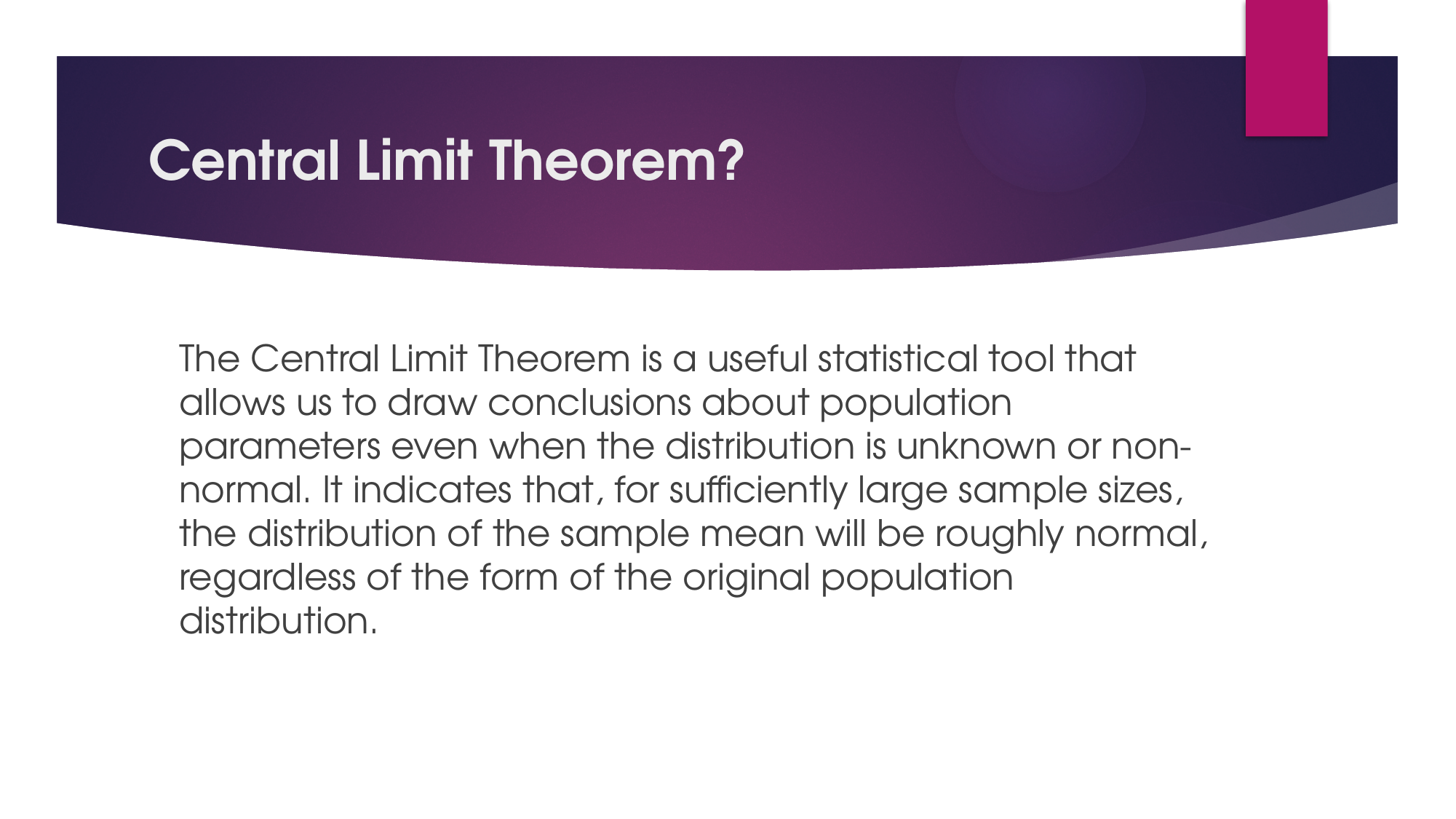

# Central Limit Theorem?
The Central Limit Theorem is a useful statistical tool that allows us to draw conclusions about population parameters even when the distribution is unknown or non-normal. It indicates that, for sufficiently large sample sizes, the distribution of the sample mean will be roughly normal, regardless of the form of the original population distribution.